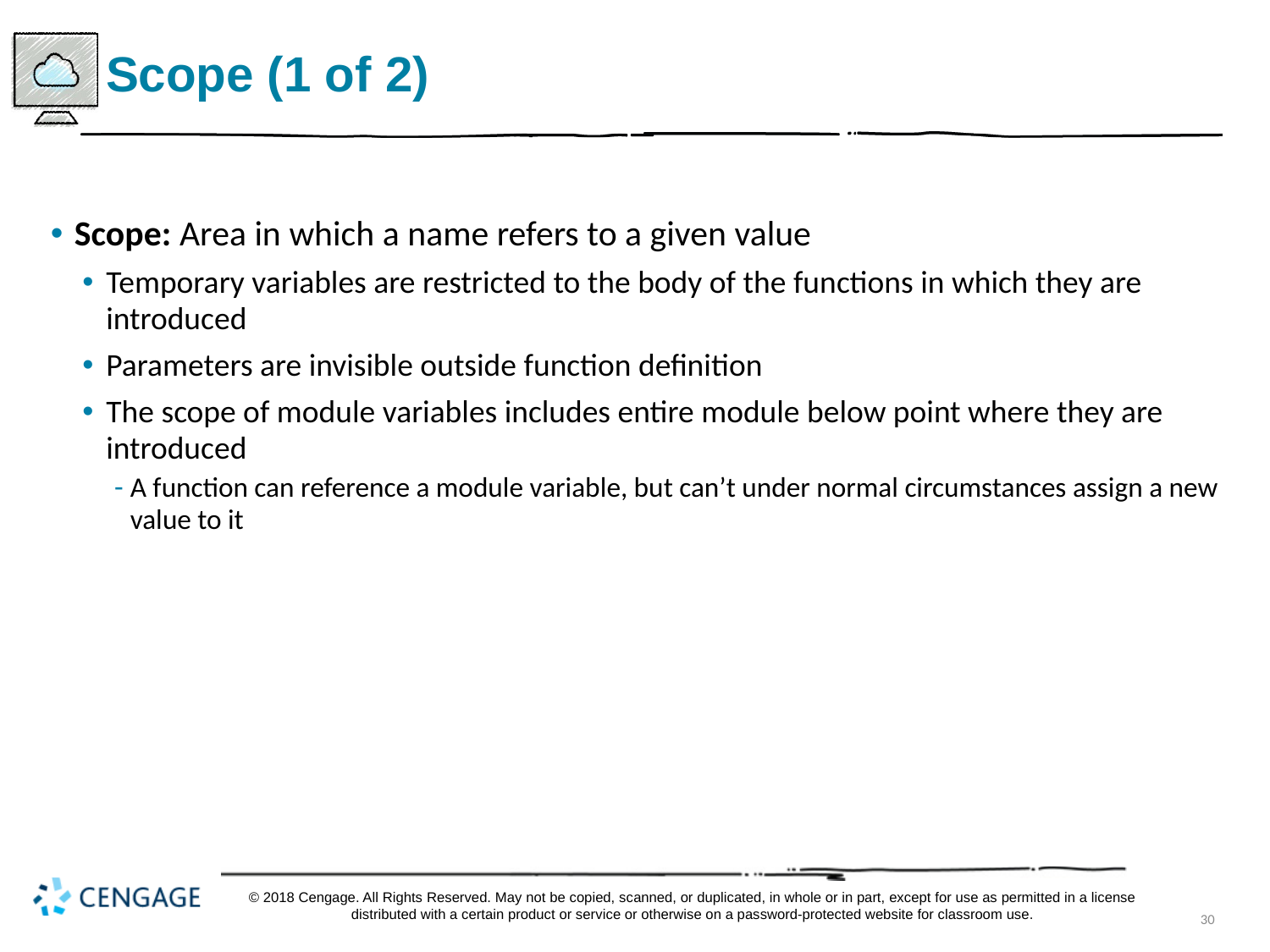

# Scope (1 of 2)
Scope: Area in which a name refers to a given value
Temporary variables are restricted to the body of the functions in which they are introduced
Parameters are invisible outside function definition
The scope of module variables includes entire module below point where they are introduced
A function can reference a module variable, but can’t under normal circumstances assign a new value to it
© 2018 Cengage. All Rights Reserved. May not be copied, scanned, or duplicated, in whole or in part, except for use as permitted in a license distributed with a certain product or service or otherwise on a password-protected website for classroom use.